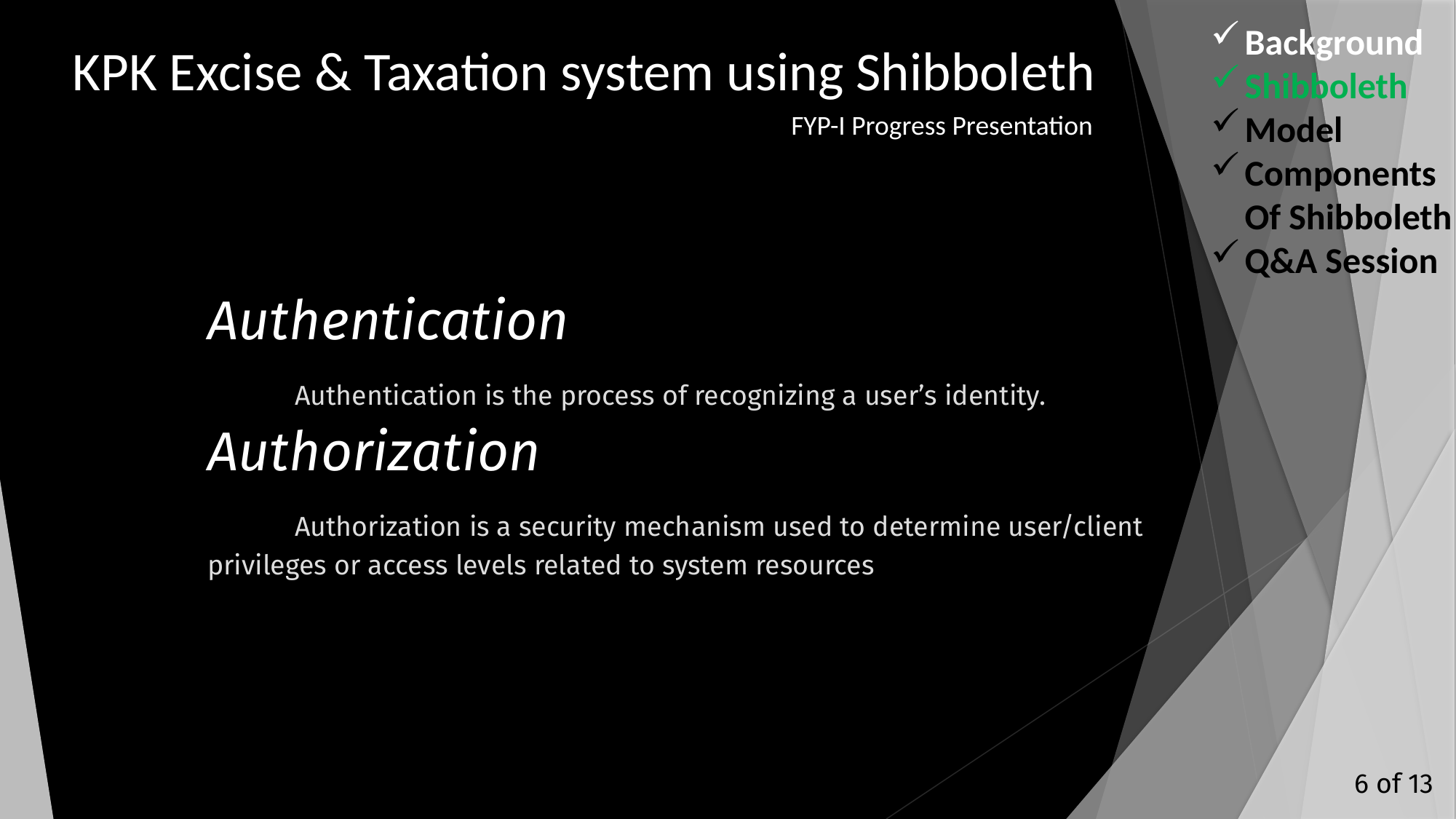

Background
Shibboleth
Model
Components Of Shibboleth
Q&A Session

KPK Excise & Taxation system using Shibboleth
FYP-I Progress Presentation
# Authentication Authentication is the process of recognizing a user’s identity. Authorization Authorization is a security mechanism used to determine user/client privileges or access levels related to system resources
 6 of 13